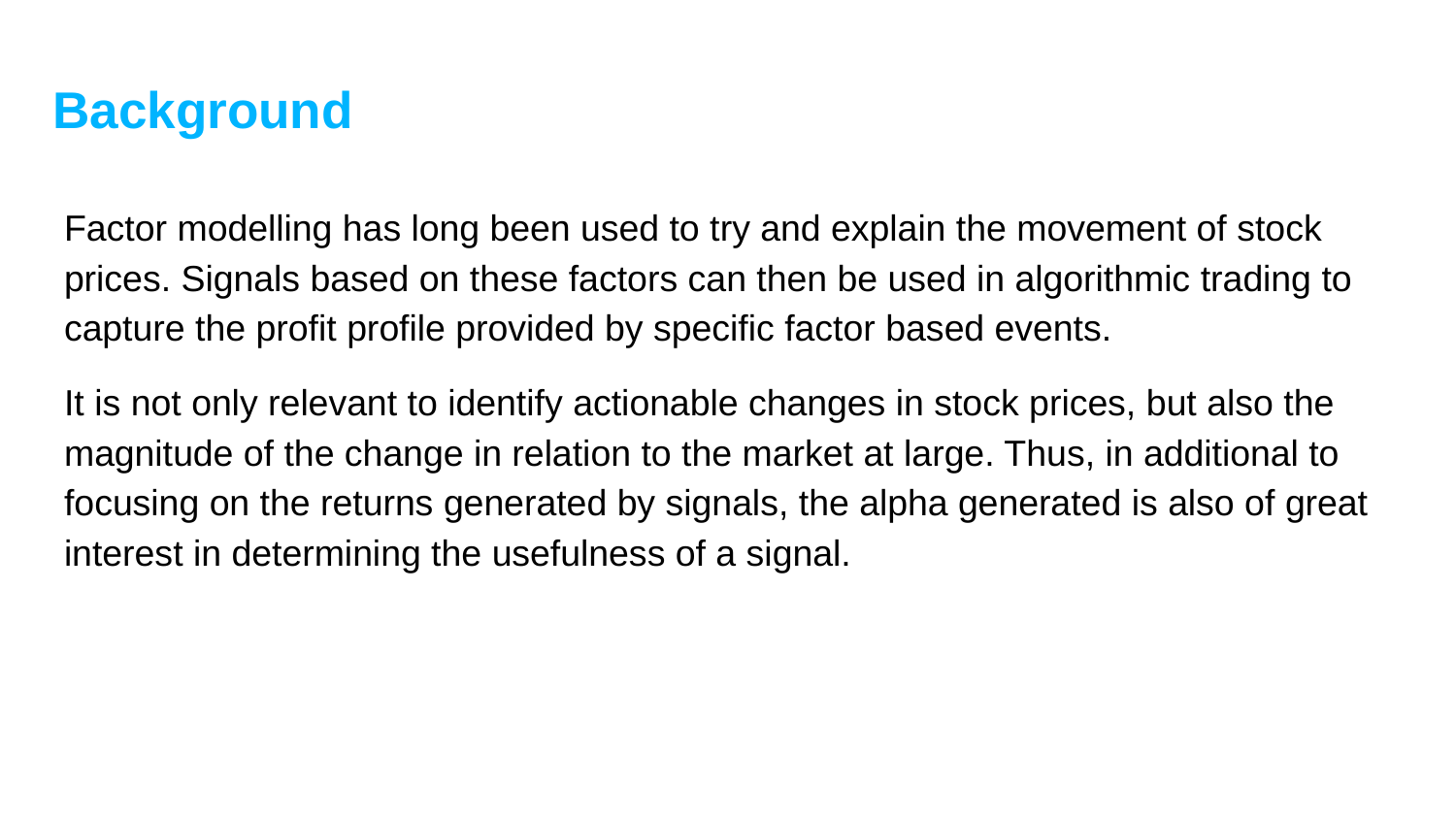

# Background
Factor modelling has long been used to try and explain the movement of stock prices. Signals based on these factors can then be used in algorithmic trading to capture the profit profile provided by specific factor based events.
It is not only relevant to identify actionable changes in stock prices, but also the magnitude of the change in relation to the market at large. Thus, in additional to focusing on the returns generated by signals, the alpha generated is also of great interest in determining the usefulness of a signal.